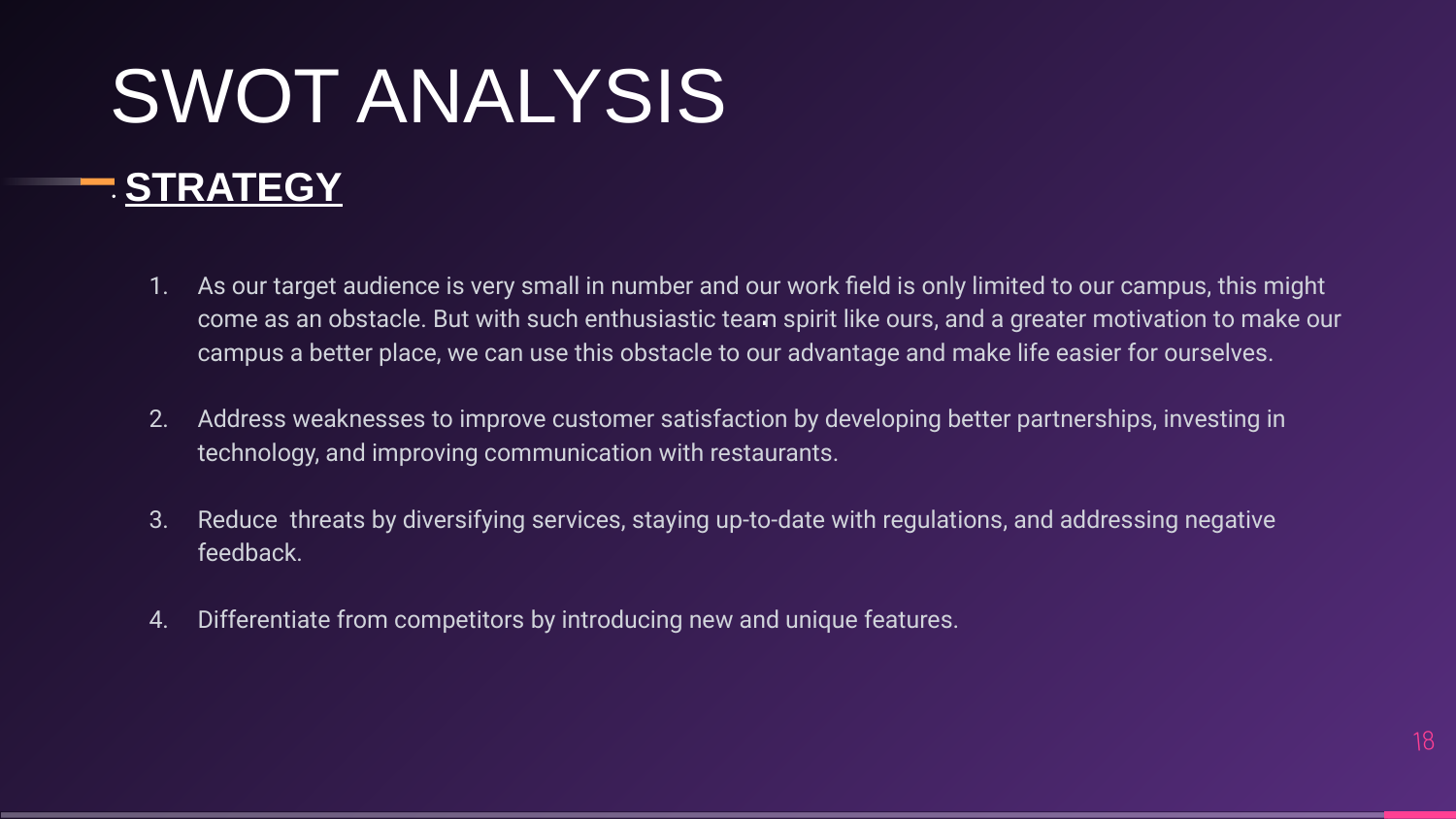

# SWOT ANALYSIS
STRATEGY

As our target audience is very small in number and our work field is only limited to our campus, this might come as an obstacle. But with such enthusiastic team spirit like ours, and a greater motivation to make our campus a better place, we can use this obstacle to our advantage and make life easier for ourselves.

Address weaknesses to improve customer satisfaction by developing better partnerships, investing in     technology, and improving communication with restaurants.

Reduce  threats by diversifying services, staying up-to-date with regulations, and addressing negative feedback.

Differentiate from competitors by introducing new and unique features.

.
.

18